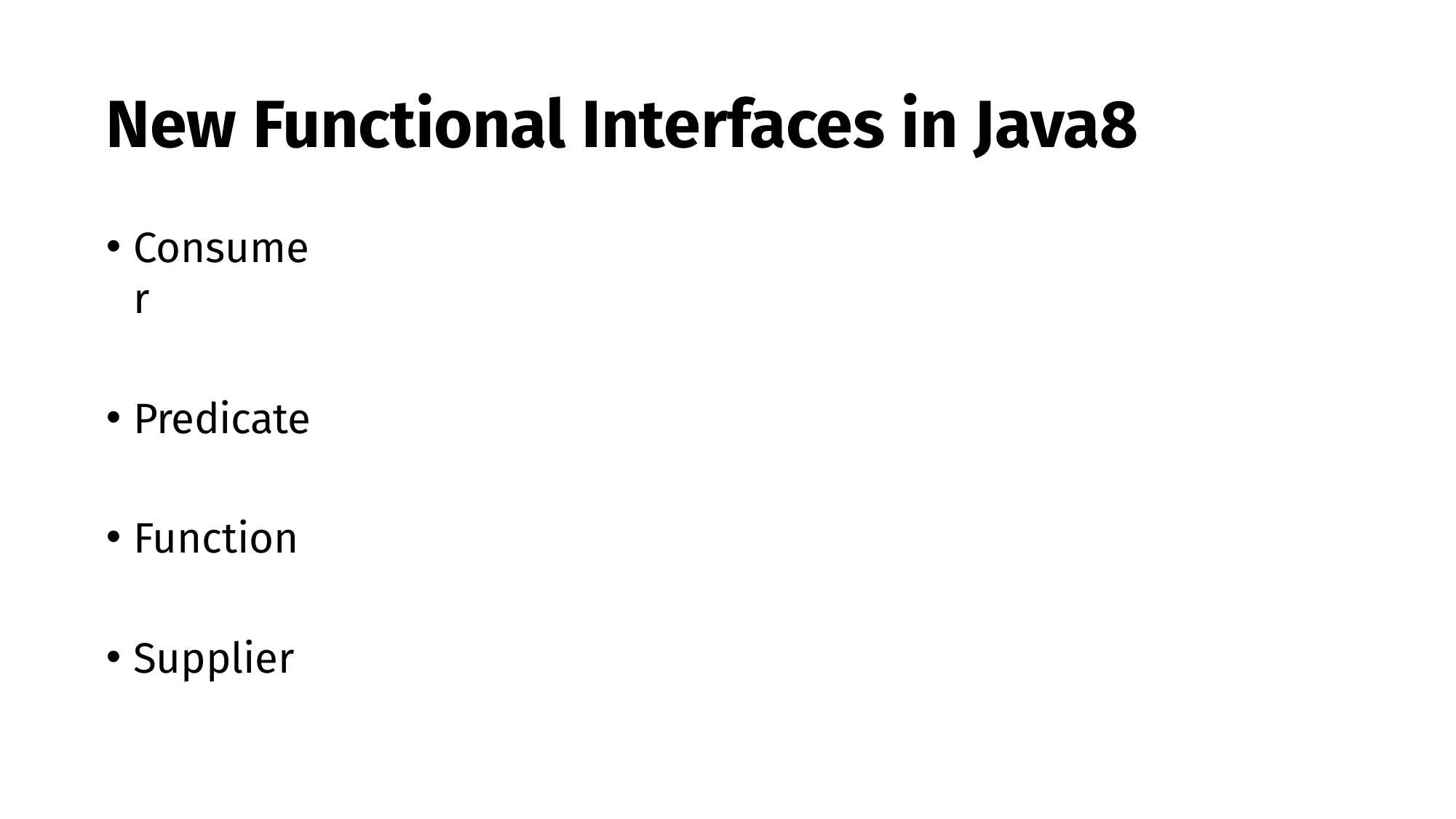

# New Functional Interfaces in Java8
Consumer

Predicate

Function

Supplier